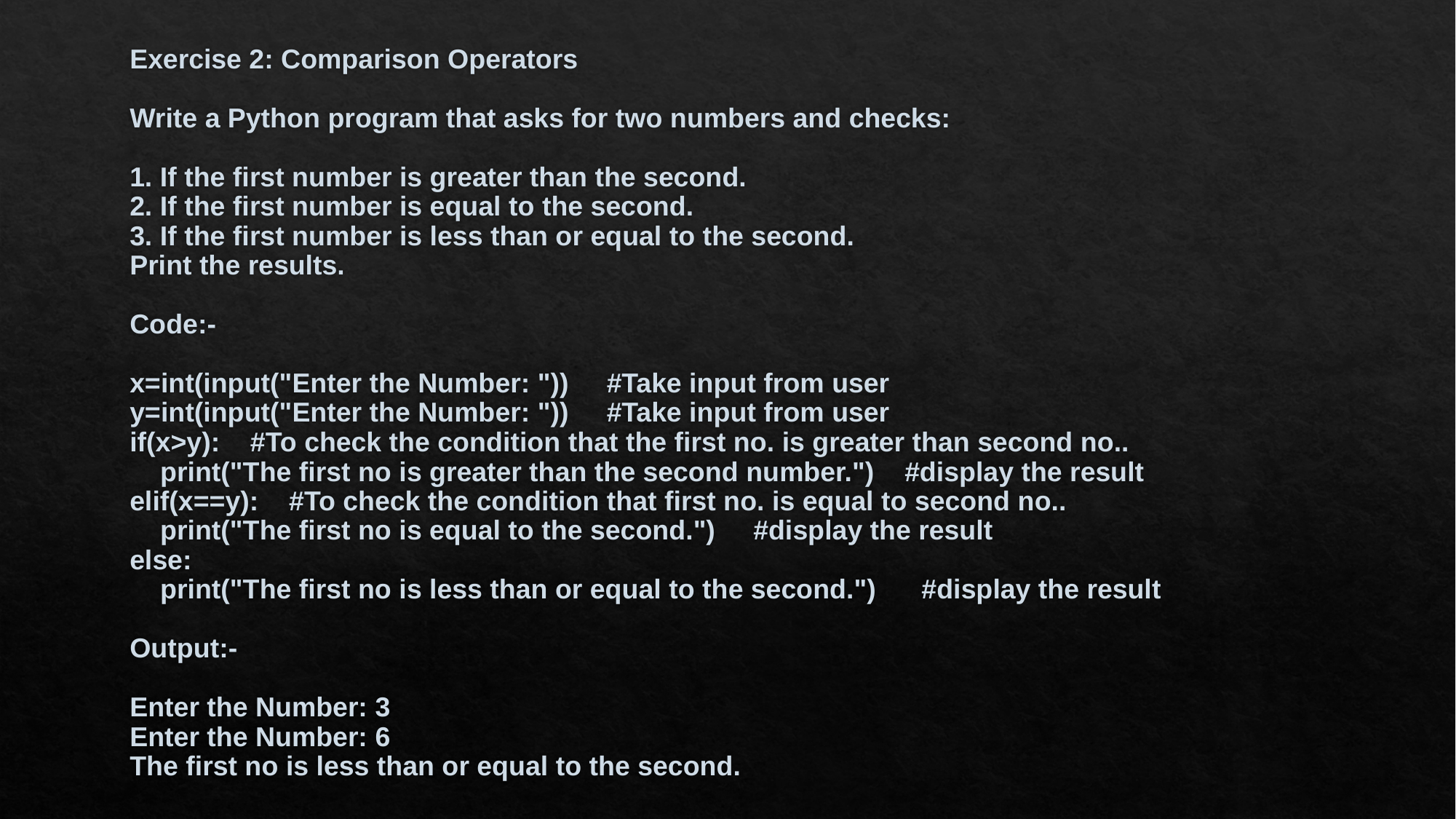

# Exercise 2: Comparison Operators Write a Python program that asks for two numbers and checks: 1. If the first number is greater than the second. 2. If the first number is equal to the second. 3. If the first number is less than or equal to the second. Print the results. Code:- x=int(input("Enter the Number: "))     #Take input from user y=int(input("Enter the Number: "))     #Take input from user if(x>y):    #To check the condition that the first no. is greater than second no.. print("The first no is greater than the second number.")    #display the result elif(x==y):    #To check the condition that first no. is equal to second no.. print("The first no is equal to the second.")     #display the result else: print("The first no is less than or equal to the second.")      #display the result Output:- Enter the Number: 3 Enter the Number: 6 The first no is less than or equal to the second.